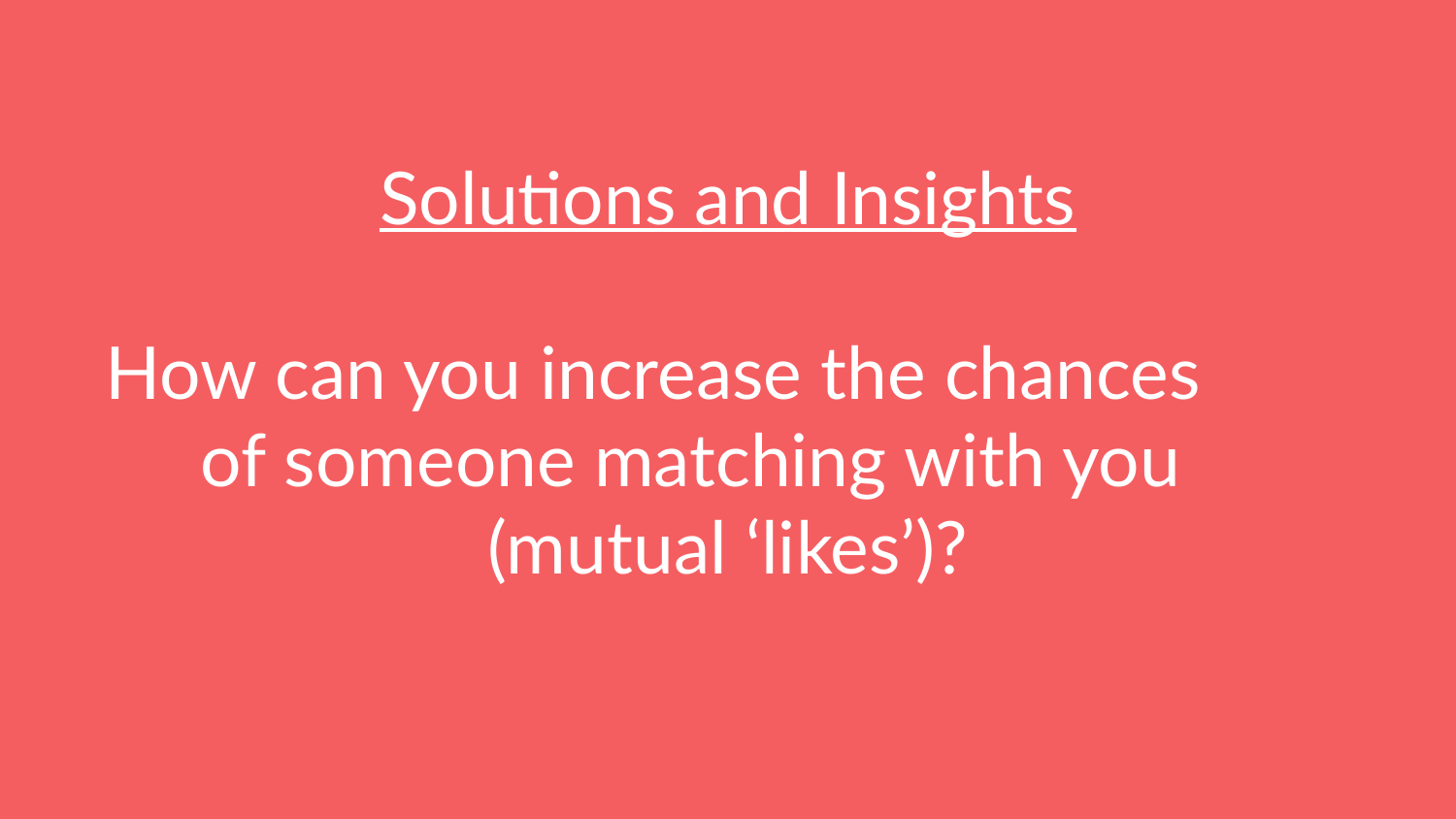

# Solutions and Insights

How can you increase the chances         of someone matching with you     (mutual ‘likes’)?